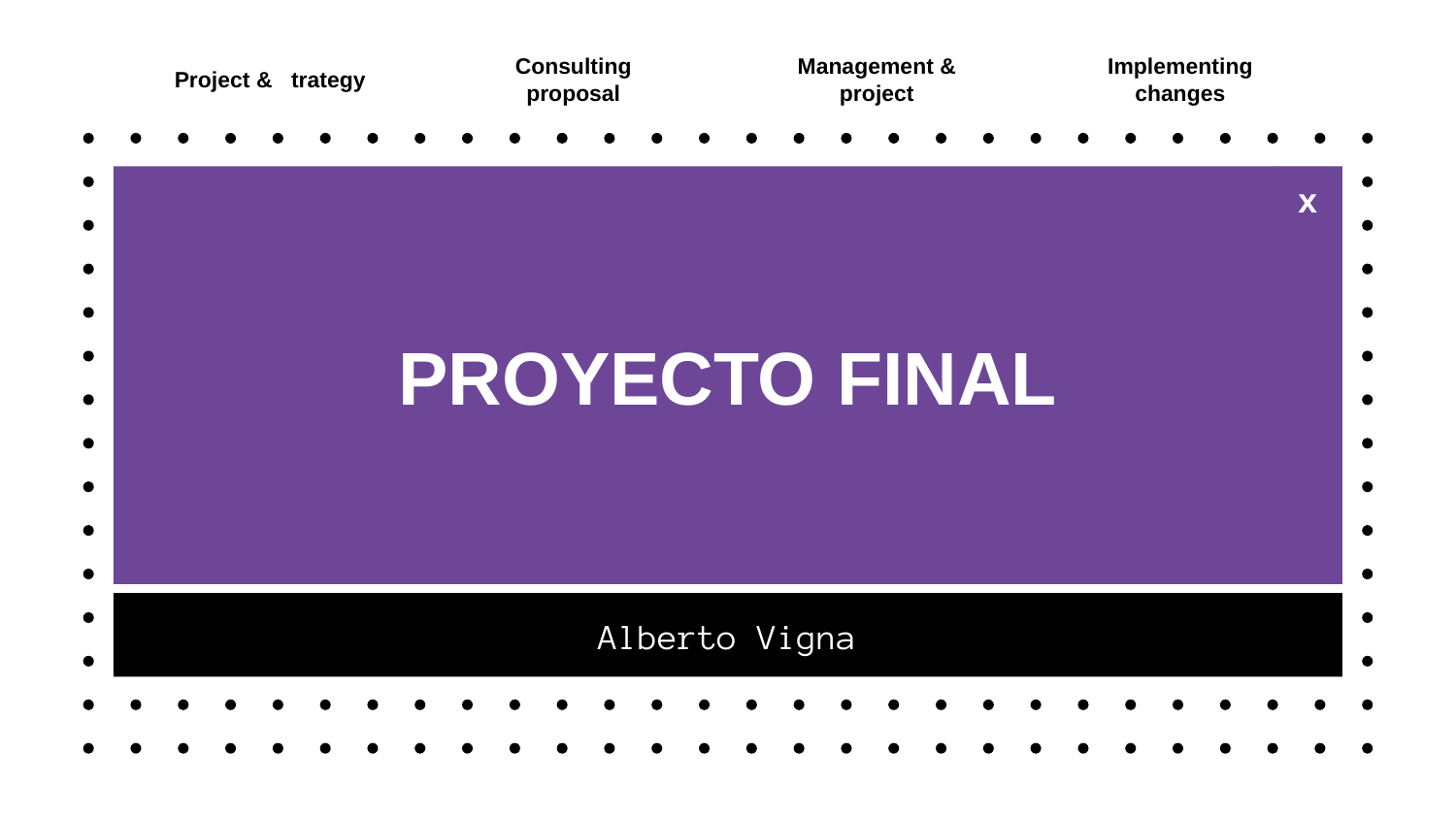

Project & strategy
Consulting proposal
Management & project
Implementing changes
# Project & strategy
PROYECTO FINAL
x
x
Alberto Vigna